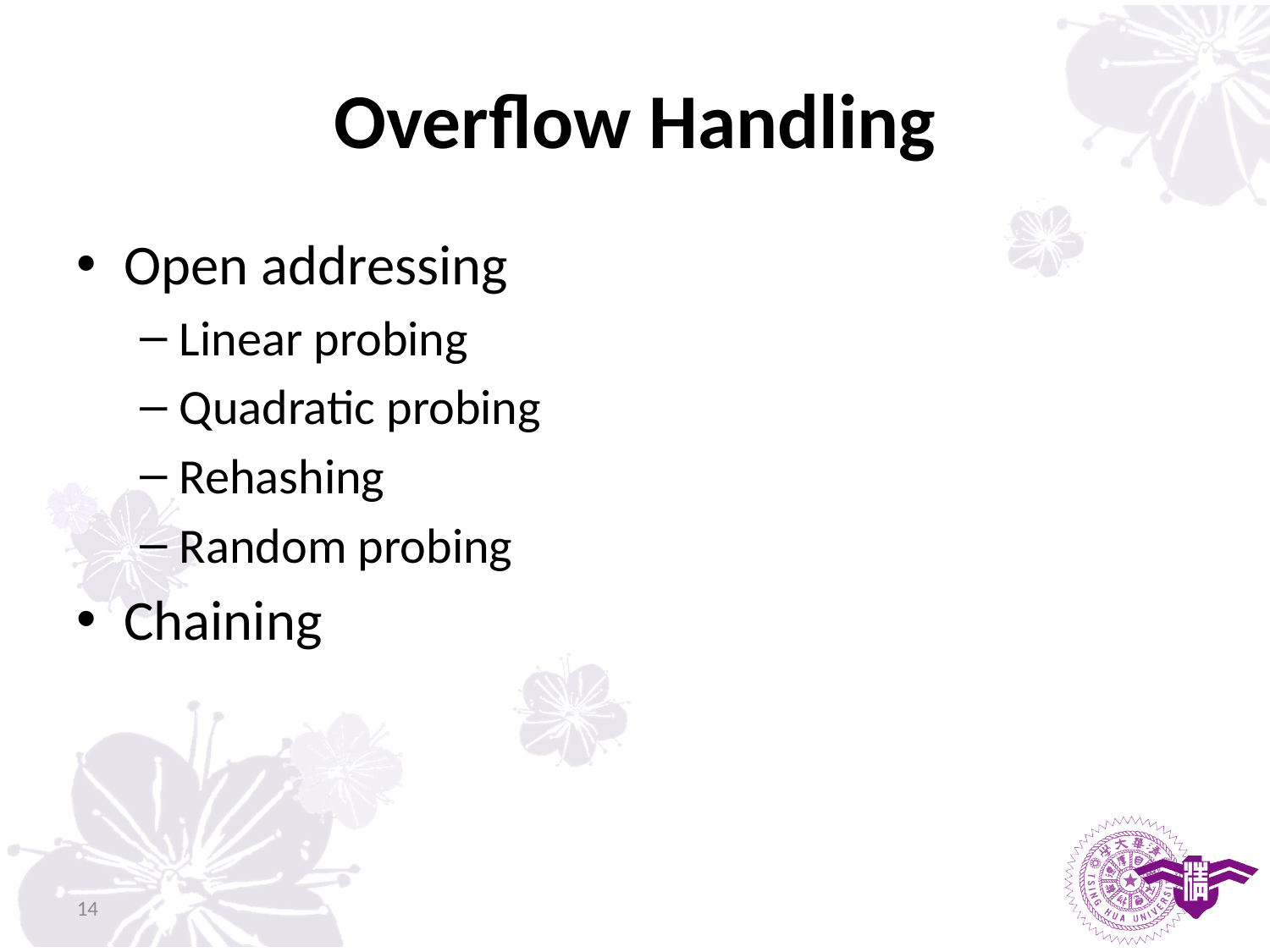

# Overflow Handling
Open addressing
Linear probing
Quadratic probing
Rehashing
Random probing
Chaining
14